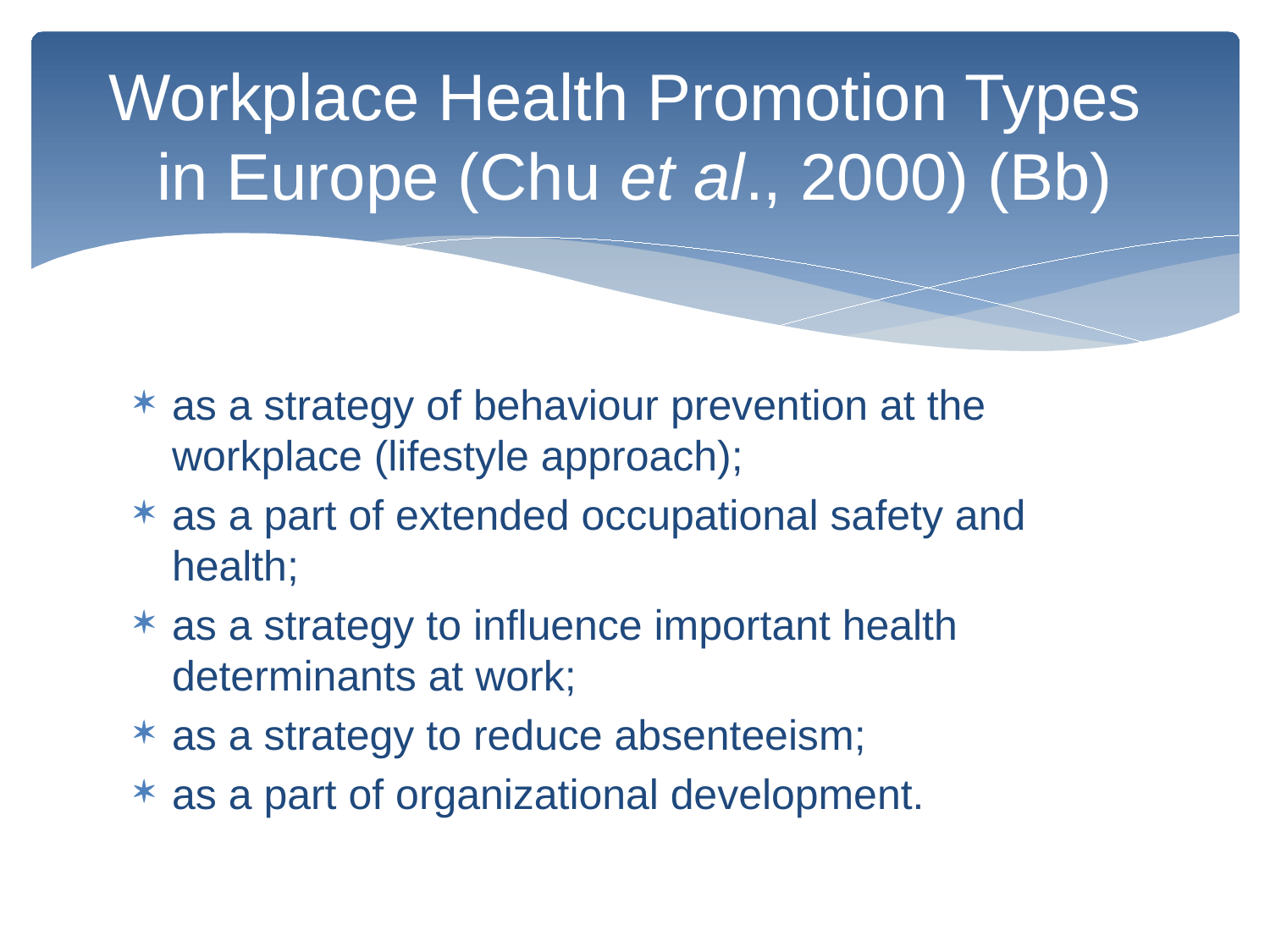

# Workplace Health Promotion Types  in Europe (Chu et al., 2000) (Bb)
as a strategy of behaviour prevention at the workplace (lifestyle approach);
as a part of extended occupational safety and health;
as a strategy to influence important health determinants at work;
as a strategy to reduce absenteeism;
as a part of organizational development.